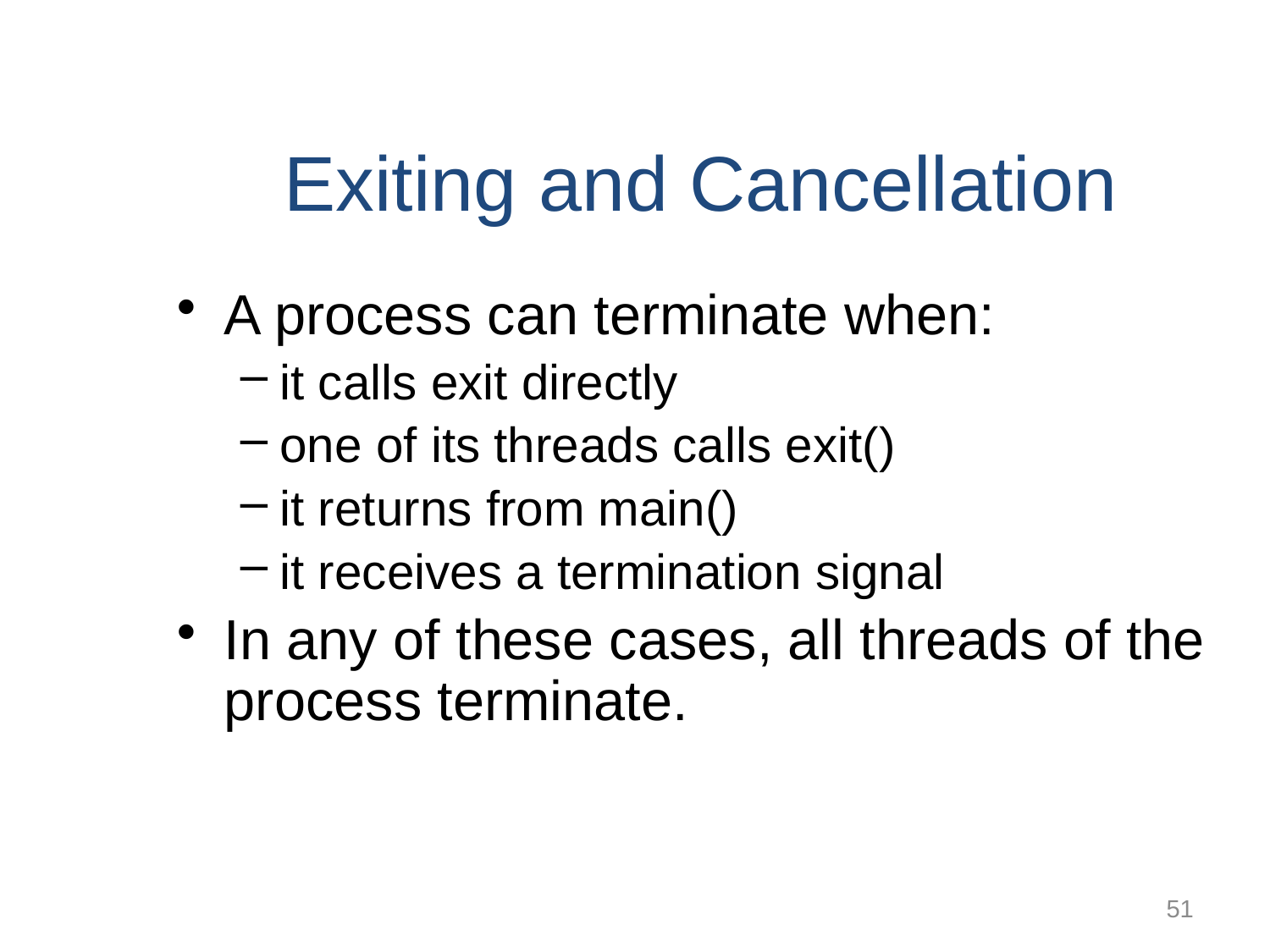

Exiting and Cancellation
A process can terminate when:
it calls exit directly
one of its threads calls exit()
it returns from main()
it receives a termination signal
In any of these cases, all threads of the process terminate.

51